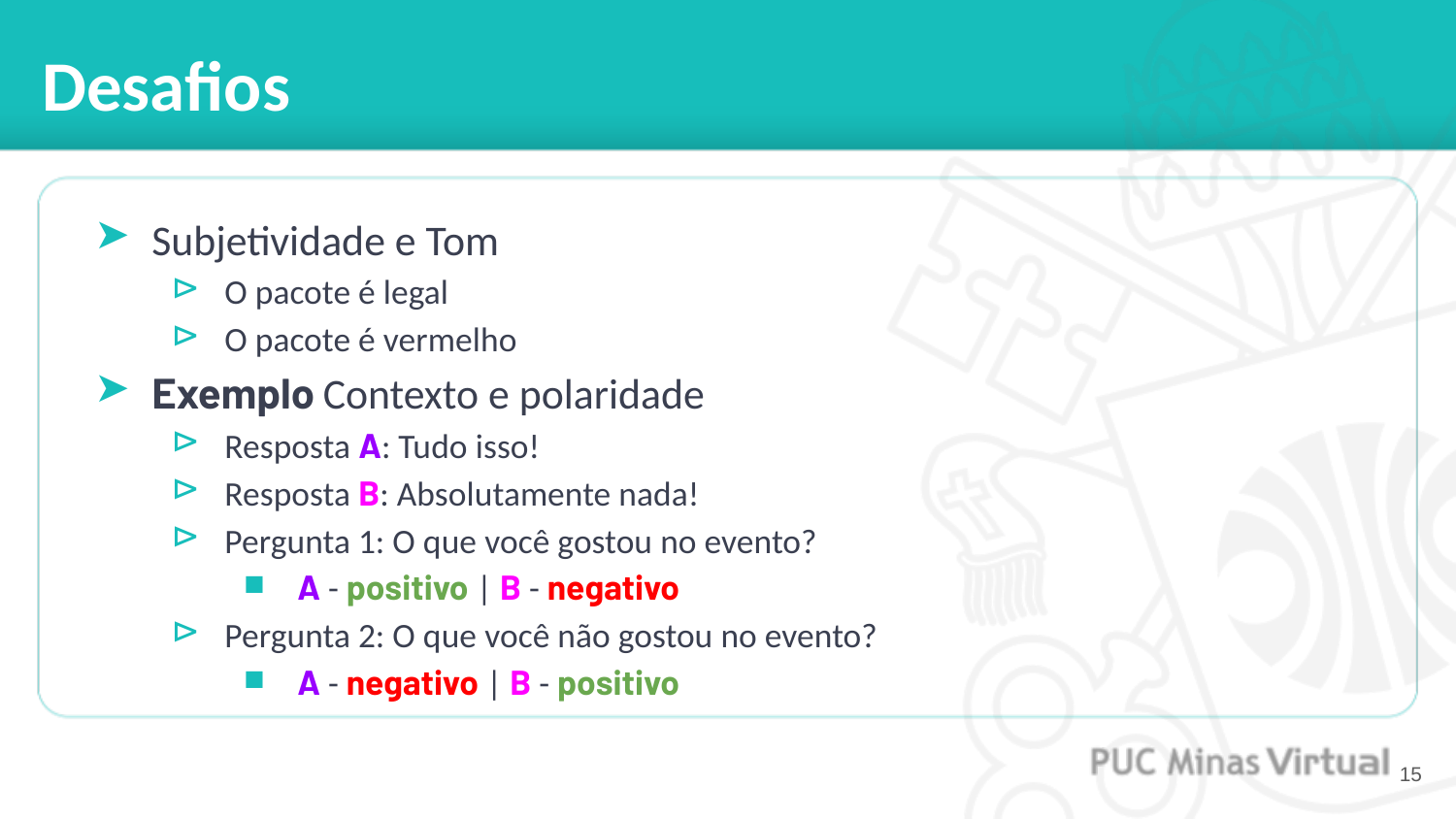

# Desafios
Subjetividade e Tom
O pacote é legal
O pacote é vermelho
Exemplo Contexto e polaridade
Resposta A: Tudo isso!
Resposta B: Absolutamente nada!
Pergunta 1: O que você gostou no evento?
A - positivo | B - negativo
Pergunta 2: O que você não gostou no evento?
A - negativo | B - positivo
15